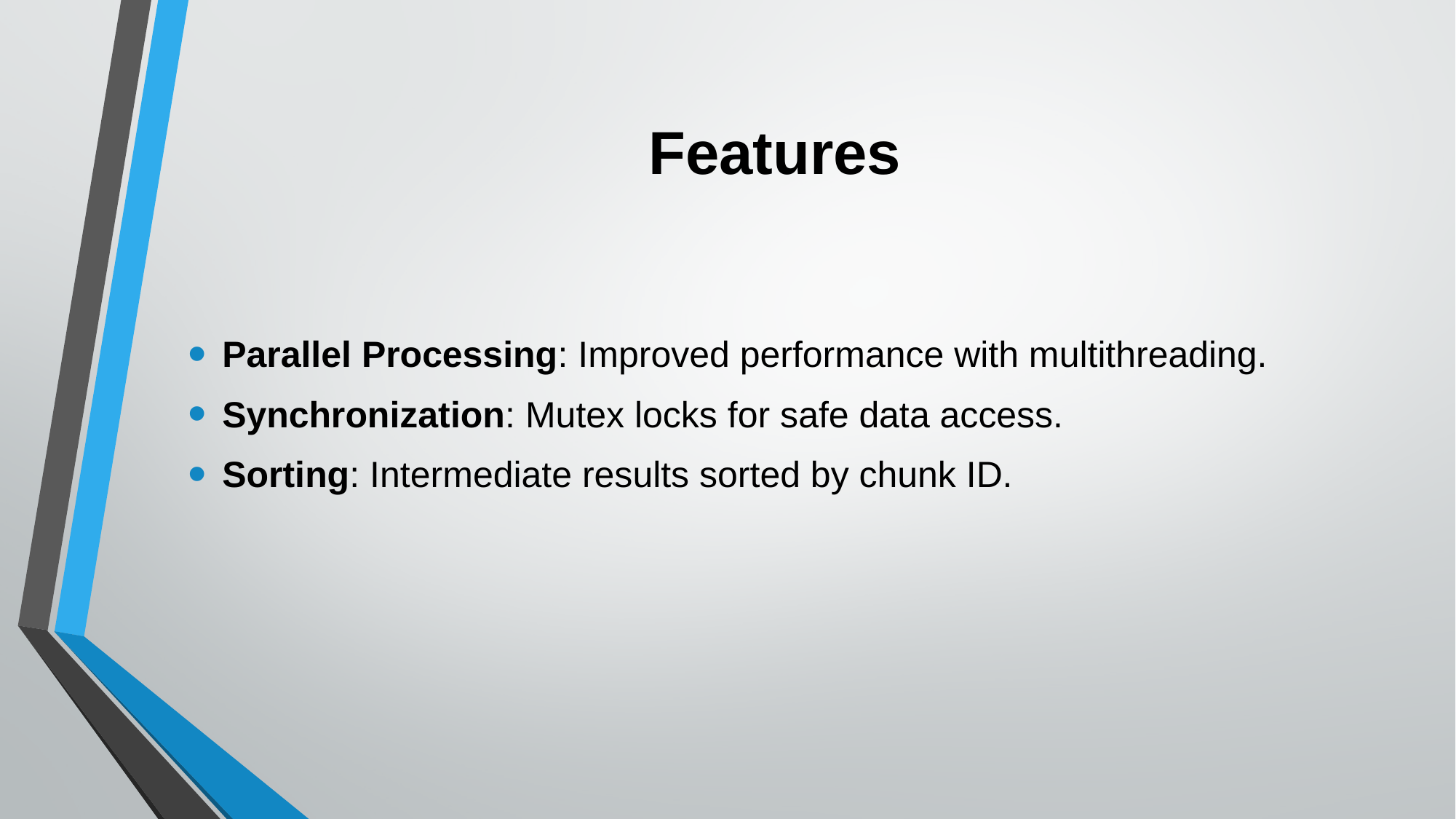

# Features
Parallel Processing: Improved performance with multithreading.
Synchronization: Mutex locks for safe data access.
Sorting: Intermediate results sorted by chunk ID.